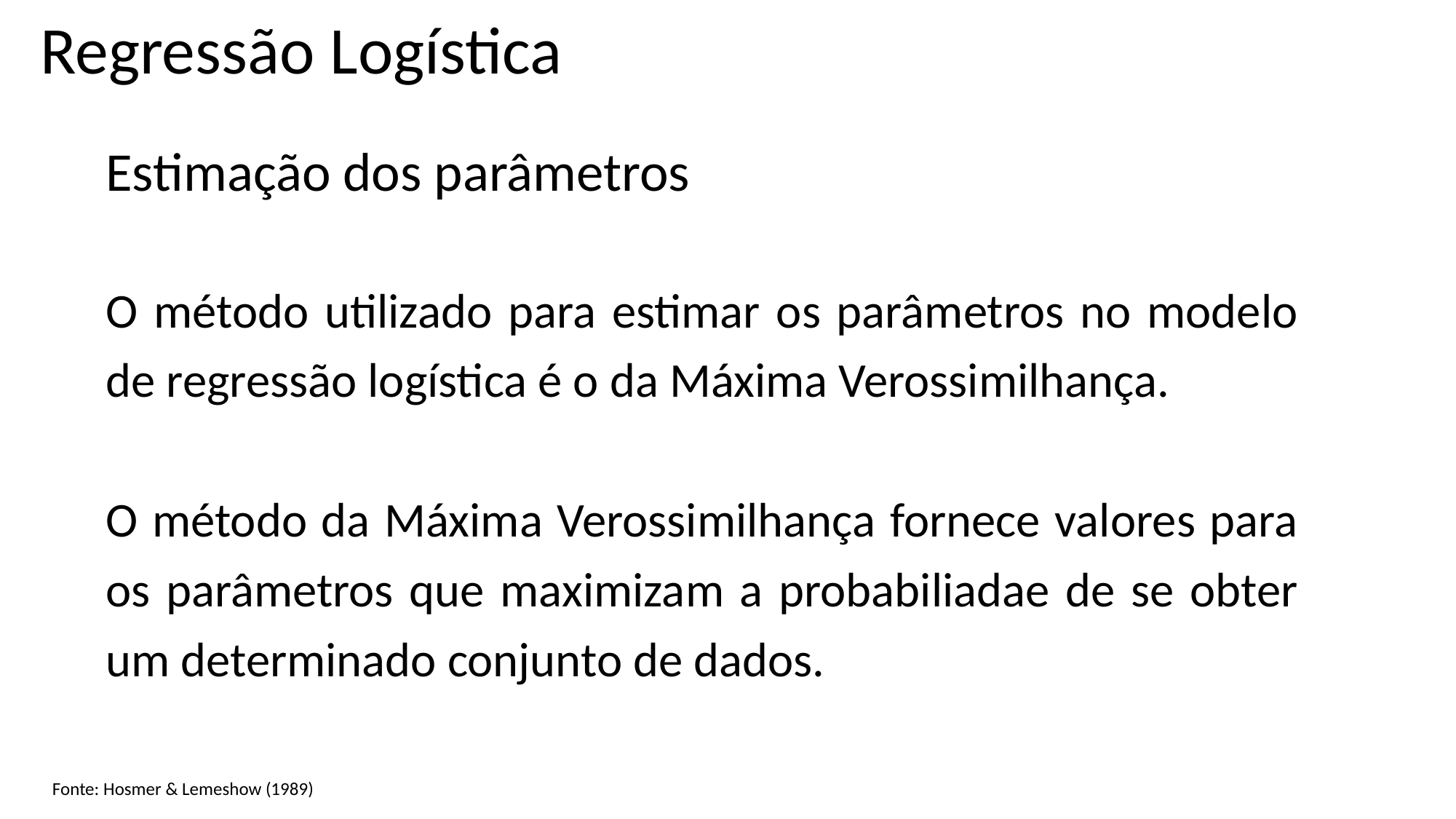

# Regressão Logística
Estimação dos parâmetros

O método utilizado para estimar os parâmetros no modelo de regressão logística é o da Máxima Verossimilhança.

O método da Máxima Verossimilhança fornece valores para os parâmetros que maximizam a probabiliadae de se obter um determinado conjunto de dados.
Fonte: Hosmer & Lemeshow (1989)